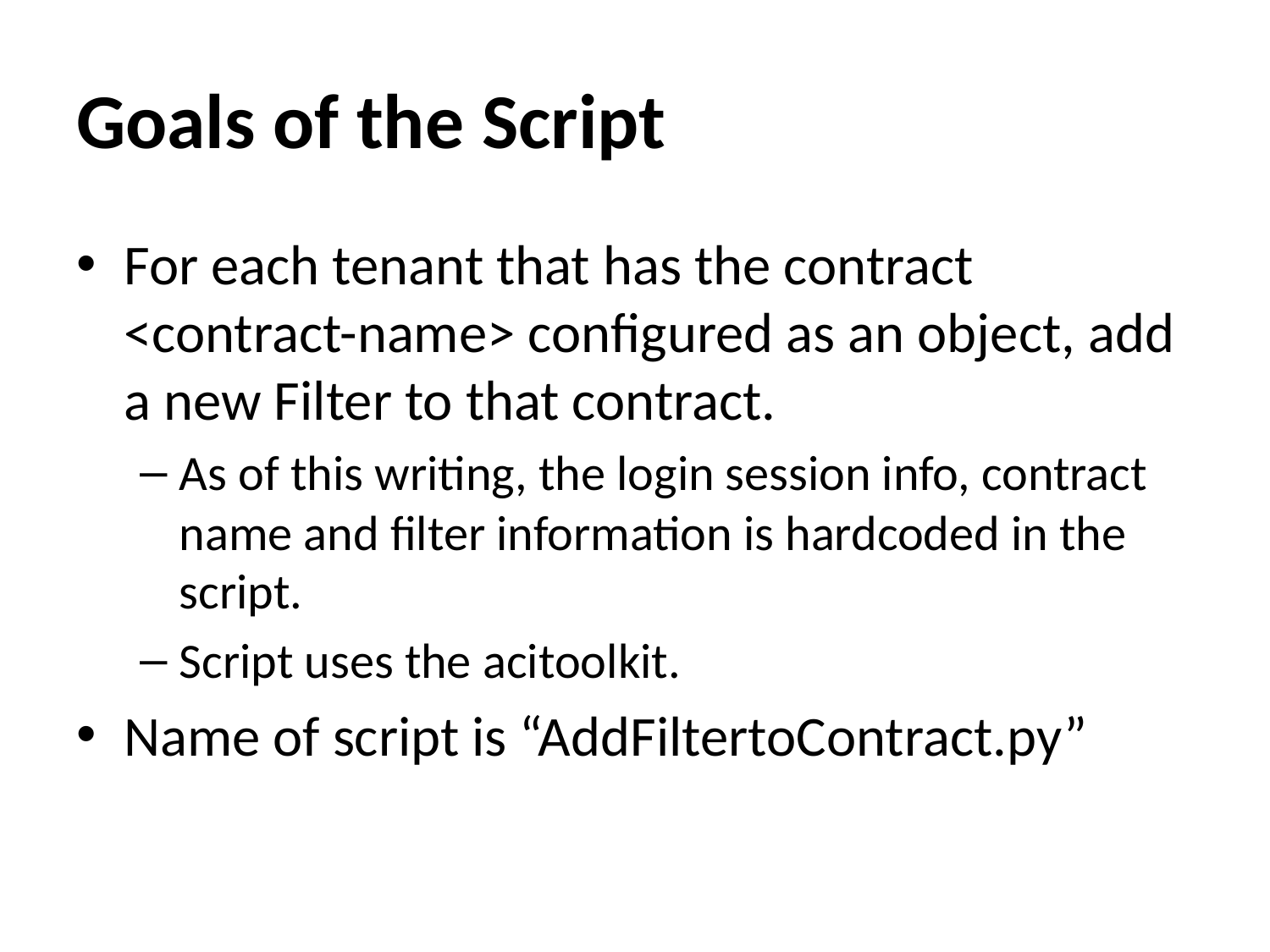

# Goals of the Script
For each tenant that has the contract <contract-name> configured as an object, add a new Filter to that contract.
As of this writing, the login session info, contract name and filter information is hardcoded in the script.
Script uses the acitoolkit.
Name of script is “AddFiltertoContract.py”